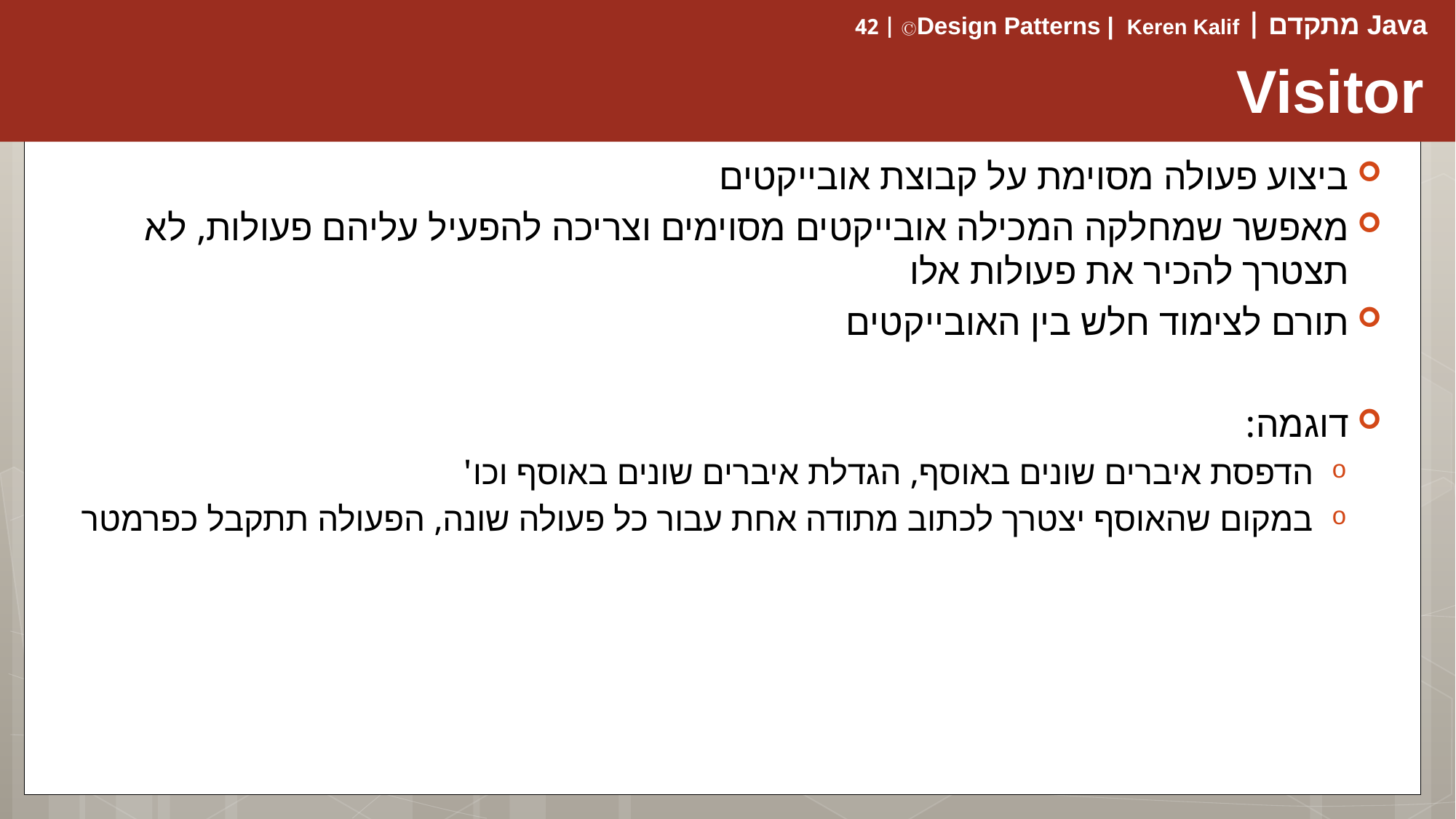

# Visitor
ביצוע פעולה מסוימת על קבוצת אובייקטים
מאפשר שמחלקה המכילה אובייקטים מסוימים וצריכה להפעיל עליהם פעולות, לא תצטרך להכיר את פעולות אלו
תורם לצימוד חלש בין האובייקטים

דוגמה:
הדפסת איברים שונים באוסף, הגדלת איברים שונים באוסף וכו'
במקום שהאוסף יצטרך לכתוב מתודה אחת עבור כל פעולה שונה, הפעולה תתקבל כפרמטר